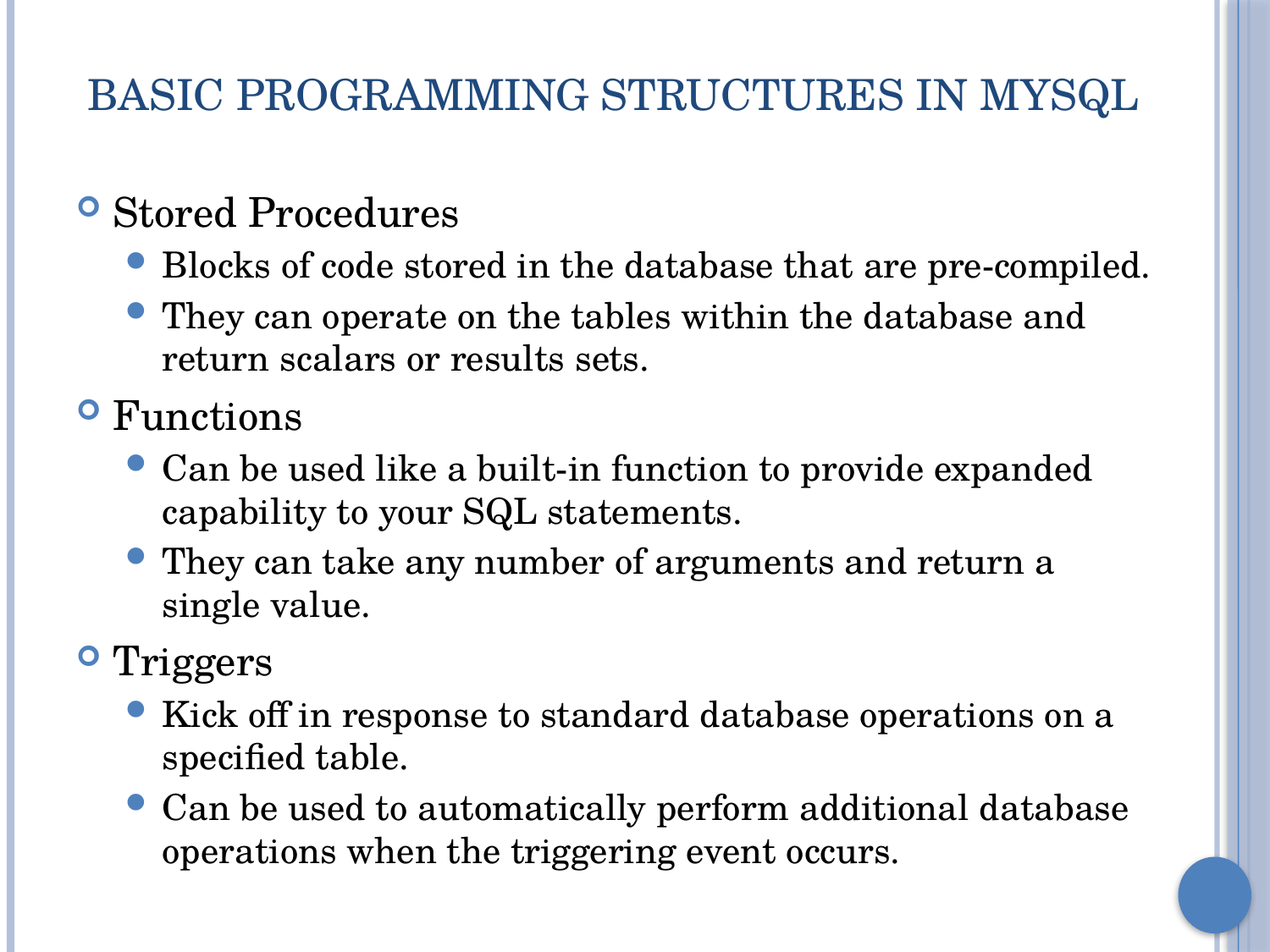

# Basic Programming Structures in MySQL
Stored Procedures
Blocks of code stored in the database that are pre-compiled.
They can operate on the tables within the database and return scalars or results sets.
Functions
Can be used like a built-in function to provide expanded capability to your SQL statements.
They can take any number of arguments and return a single value.
Triggers
Kick off in response to standard database operations on a specified table.
Can be used to automatically perform additional database operations when the triggering event occurs.